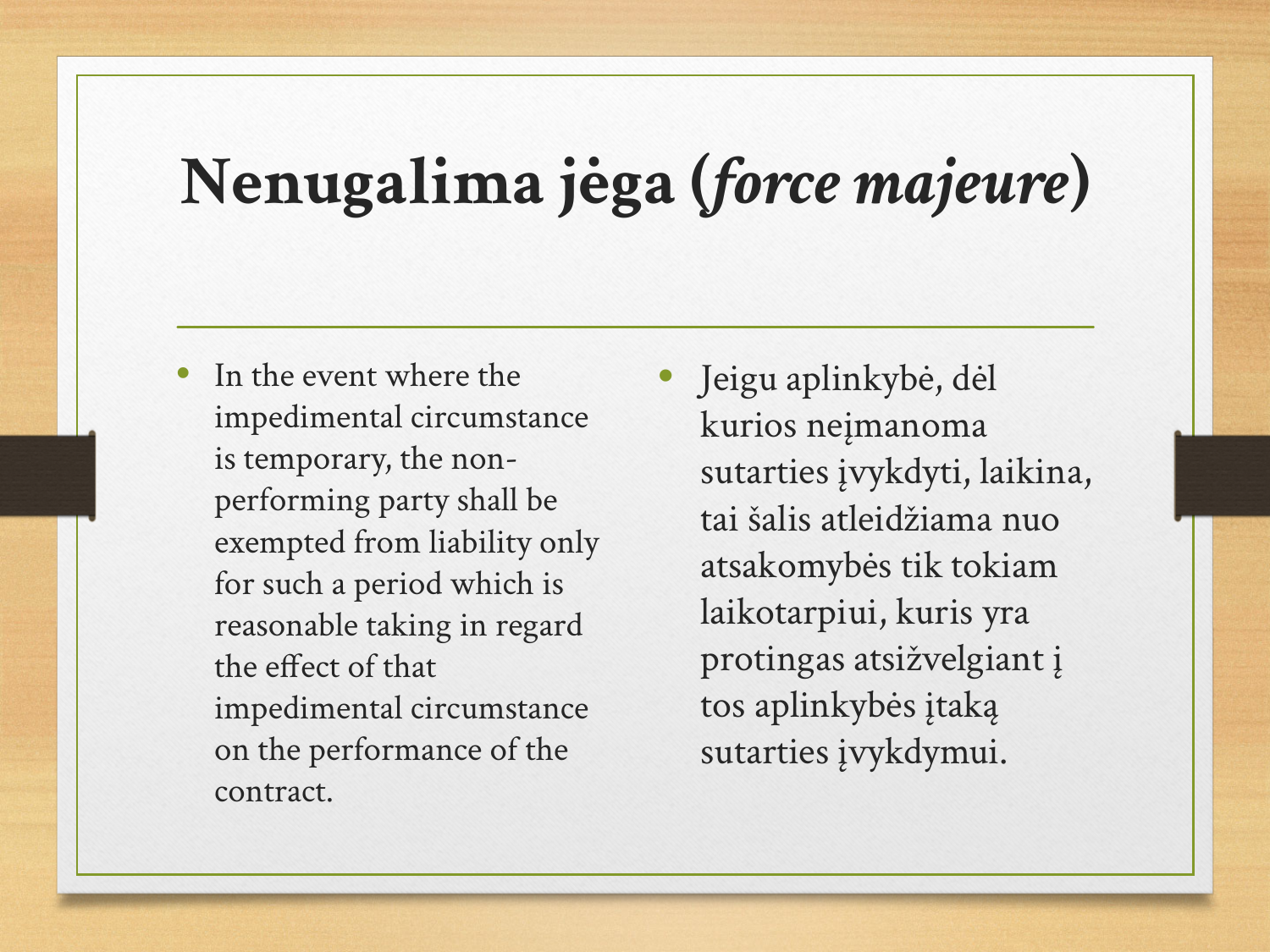

# Nenugalima jėga (force majeure)
In the event where the impedimental circumstance is temporary, the non-performing party shall be exempted from liability only for such a period which is reasonable taking in regard the effect of that impedimental circumstance on the performance of the contract.
Jeigu aplinkybė, dėl kurios neįmanoma sutarties įvykdyti, laikina, tai šalis atleidžiama nuo atsakomybės tik tokiam laikotarpiui, kuris yra protingas atsižvelgiant į tos aplinkybės įtaką sutarties įvykdymui.